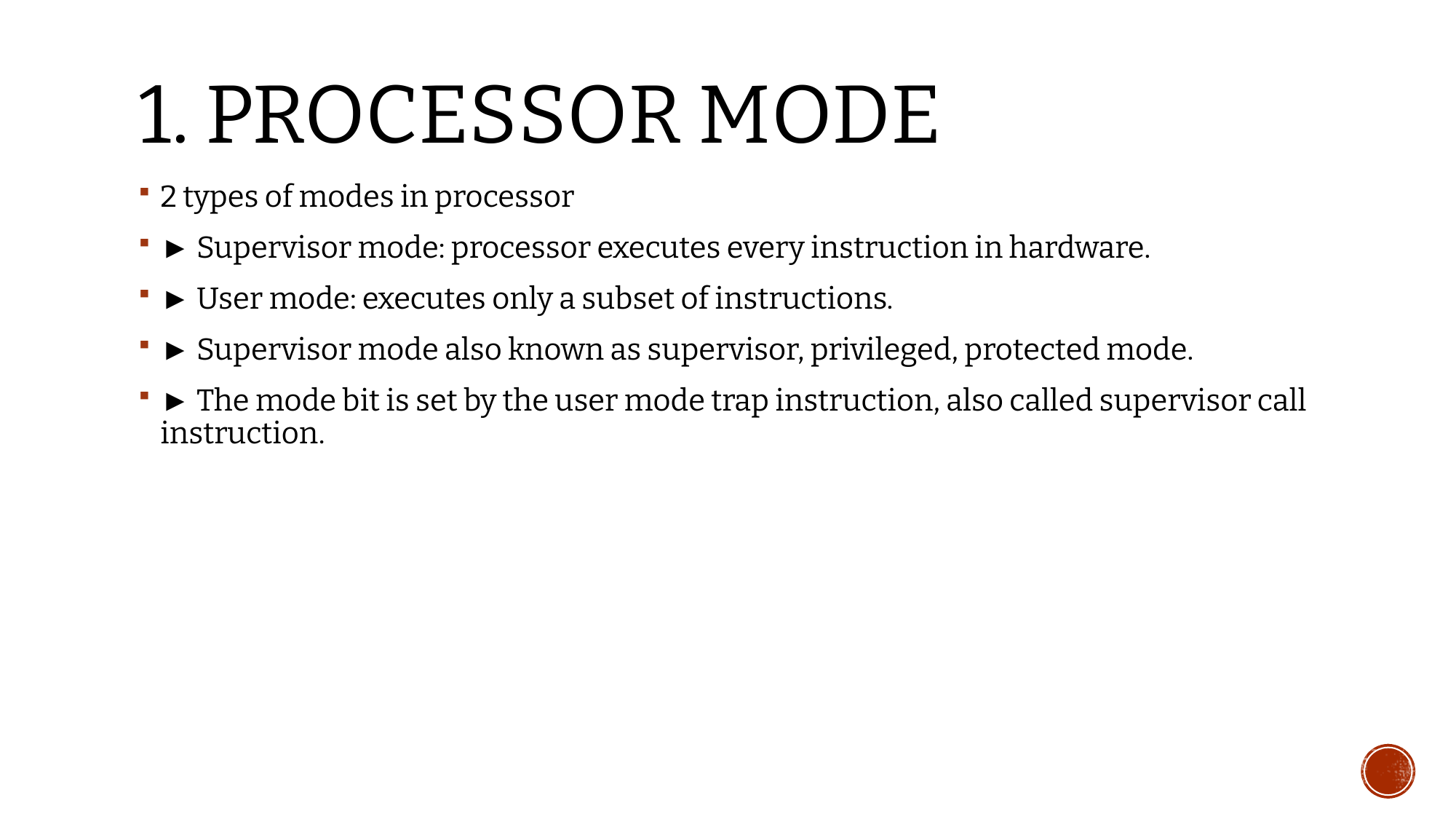

# 1. Processor mode
2 types of modes in processor
► Supervisor mode: processor executes every instruction in hardware.
► User mode: executes only a subset of instructions.
► Supervisor mode also known as supervisor, privileged, protected mode.
► The mode bit is set by the user mode trap instruction, also called supervisor call instruction.